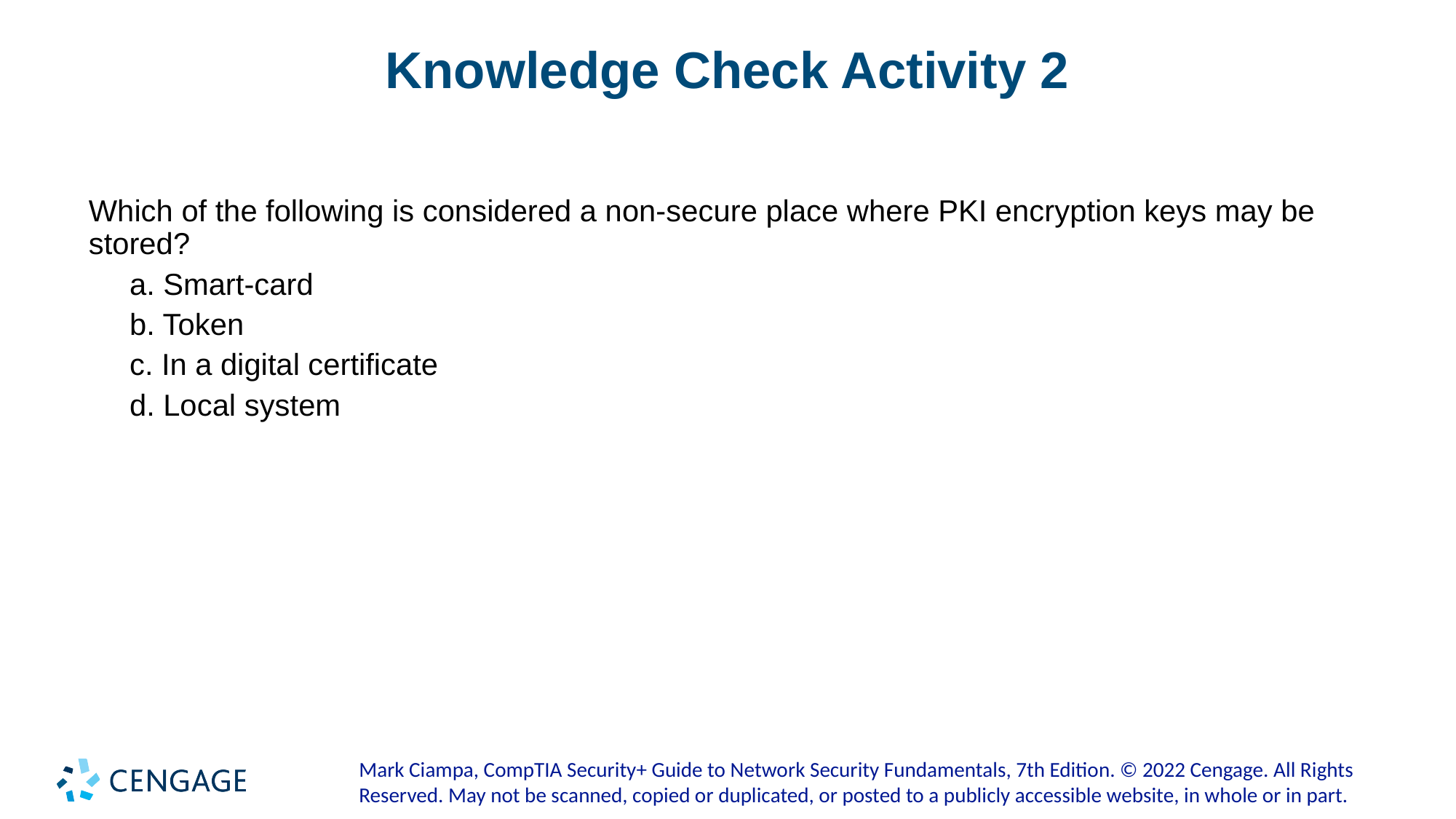

# Knowledge Check Activity 2
Which of the following is considered a non-secure place where PKI encryption keys may be stored?
a. Smart-card
b. Token
c. In a digital certificate
d. Local system